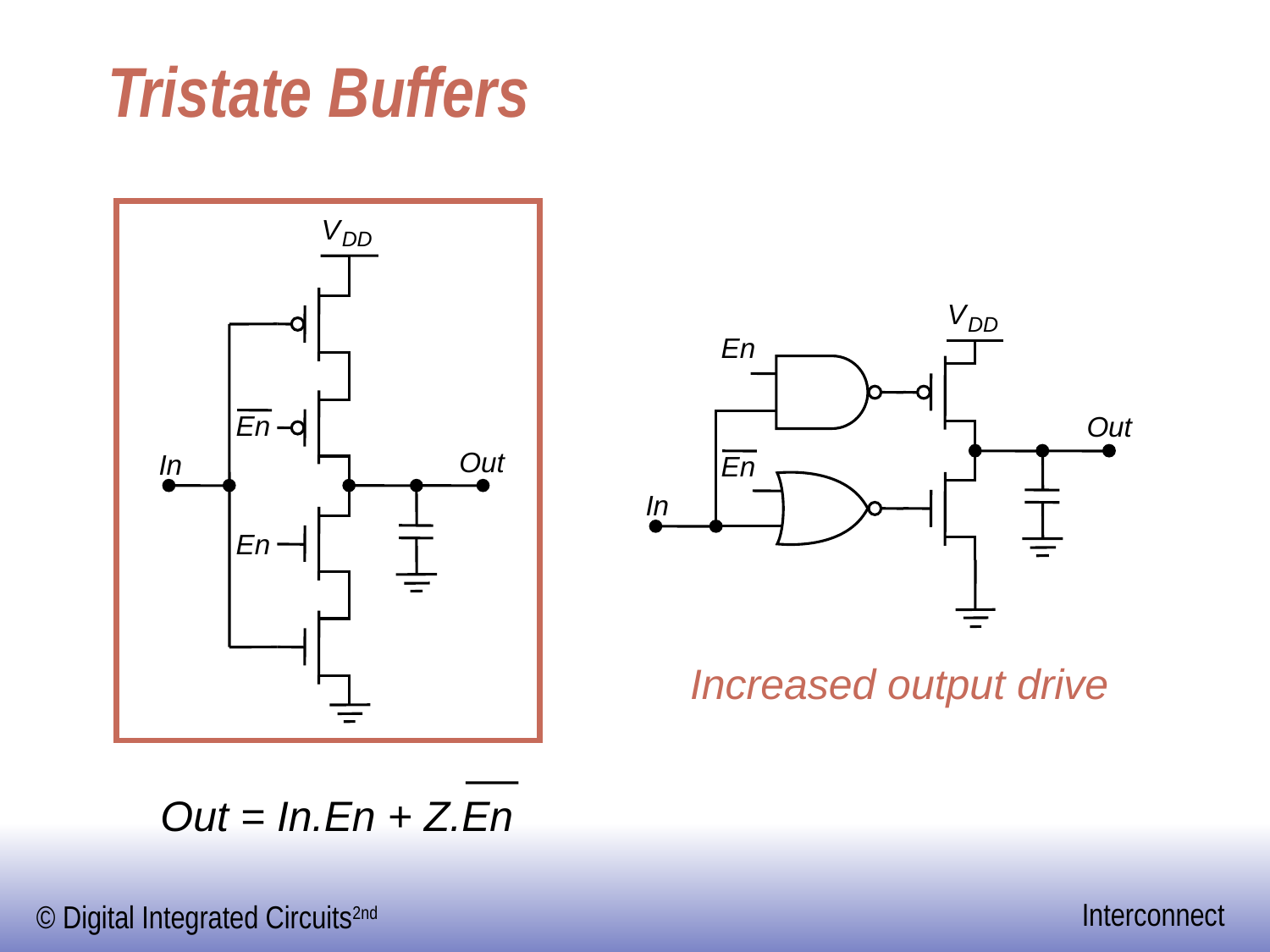

# Tristate Buffers

V
DD

En

Out
In

En

V
DD
En

Out

En

In

Increased output drive
Out = In.En + Z.En